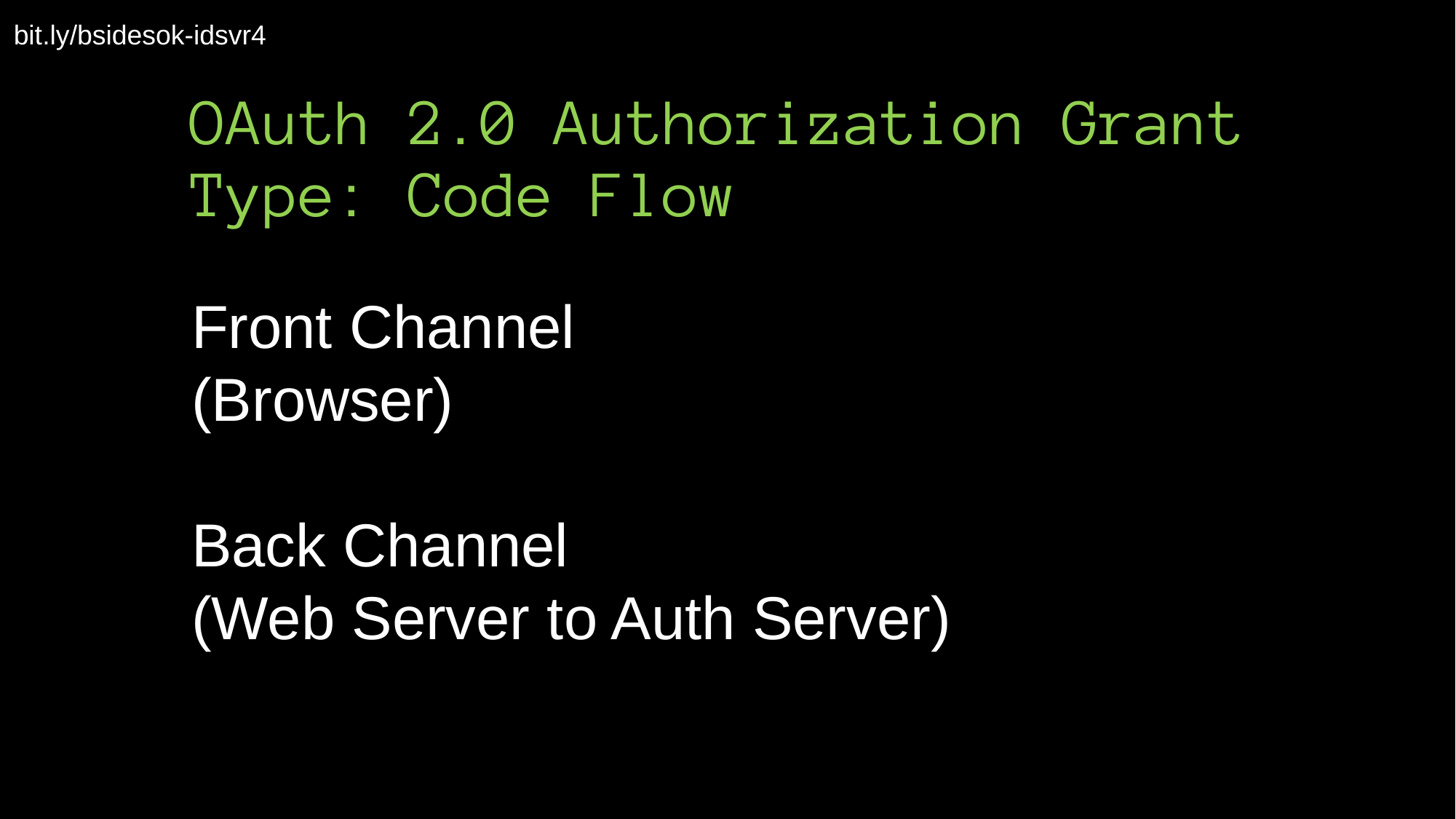

bit.ly/bsidesok-idsvr4
OAuth 2.0 Authorization Grant Type: Code Flow
Front Channel
(Browser)

Back Channel
(Web Server to Auth Server)